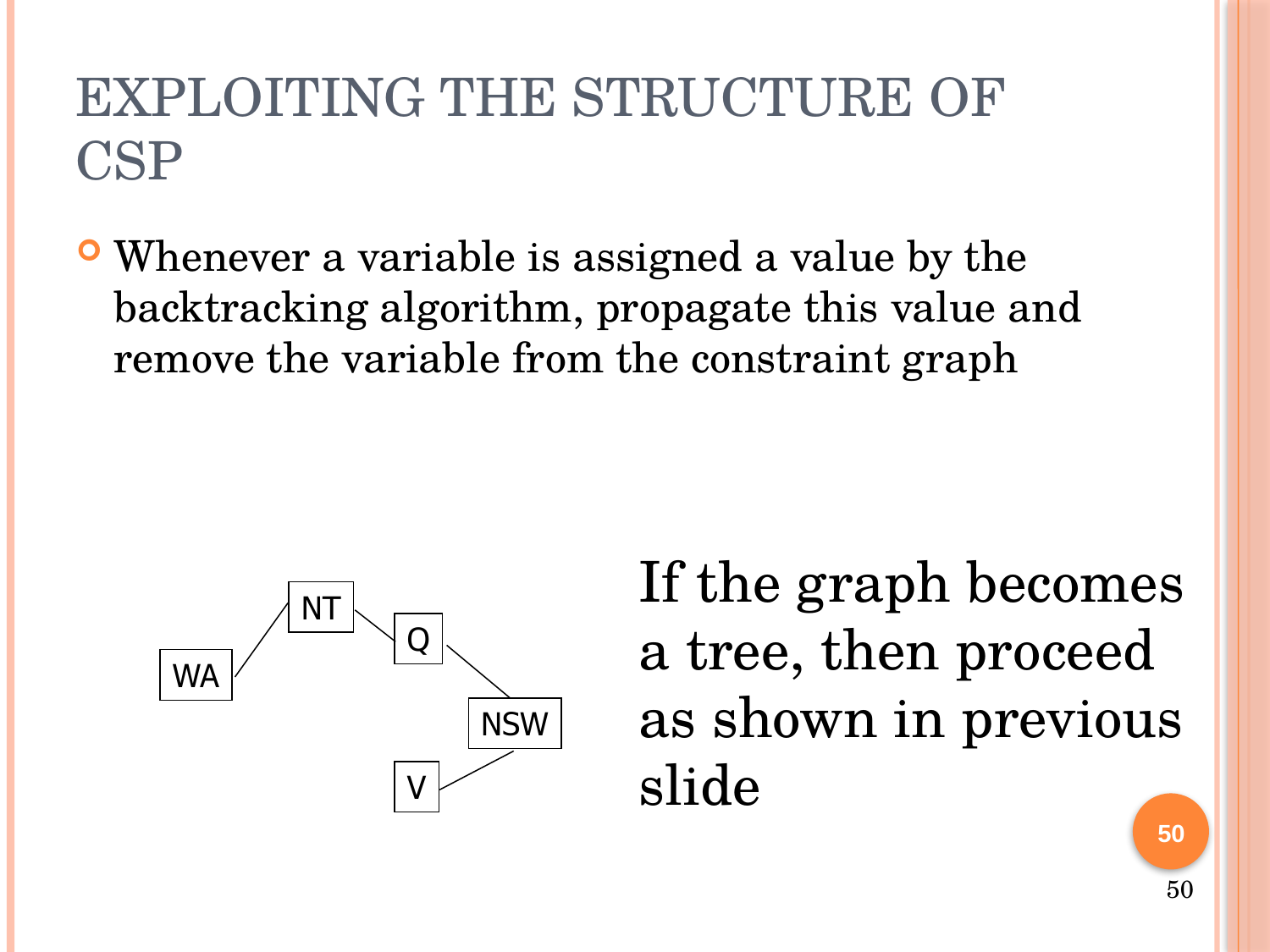

# Exploiting the Structure of CSP
Whenever a variable is assigned a value by the backtracking algorithm, propagate this value and remove the variable from the constraint graph
If the graph becomes
a tree, then proceed
as shown in previous
slide

NT

Q

WA
NSW

V
50
50